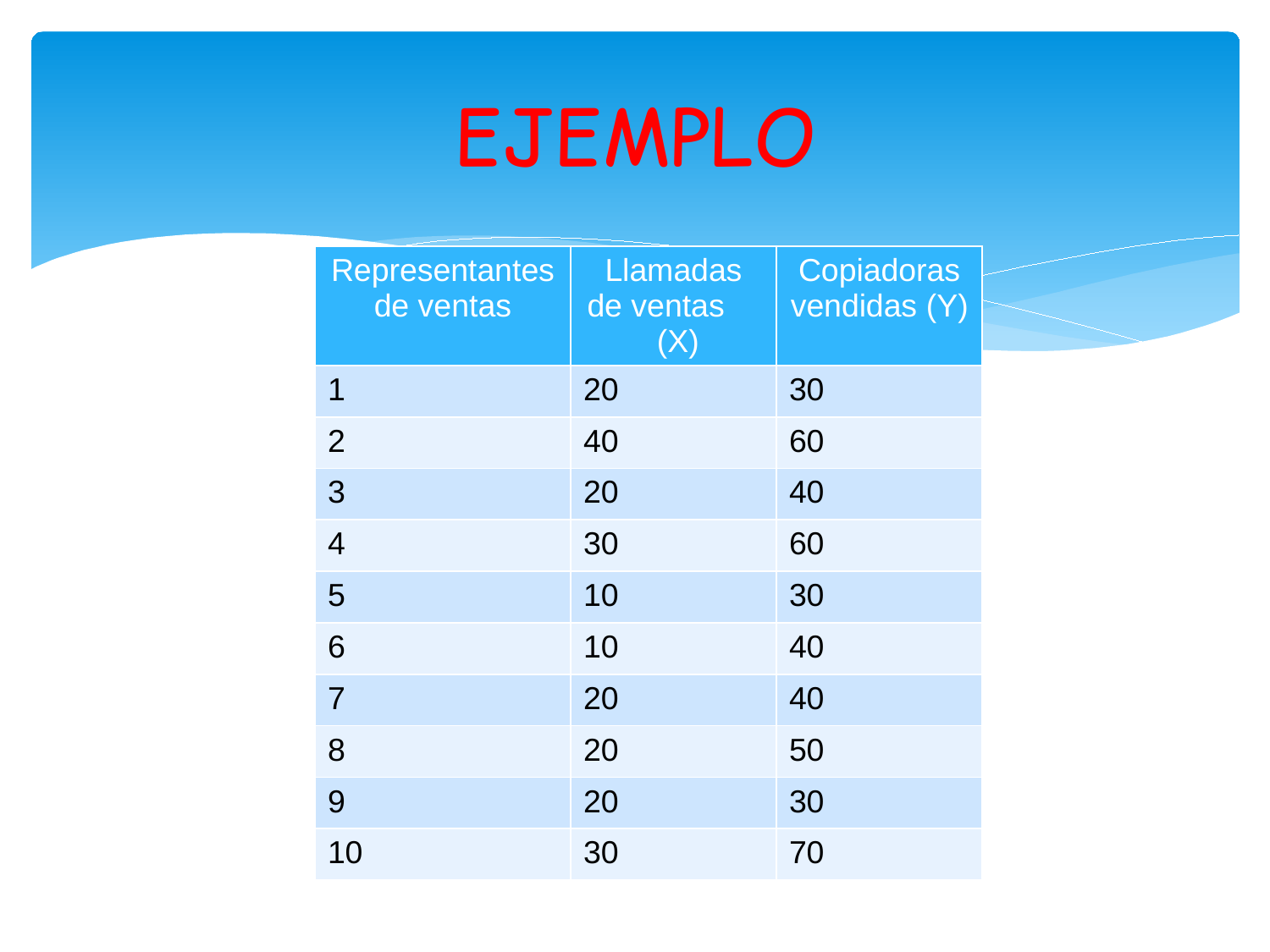

# EJEMPLO
| Representantes de ventas | Llamadas de ventas (X) | Copiadoras vendidas (Y) |
| --- | --- | --- |
| 1 | 20 | 30 |
| 2 | 40 | 60 |
| 3 | 20 | 40 |
| 4 | 30 | 60 |
| 5 | 10 | 30 |
| 6 | 10 | 40 |
| 7 | 20 | 40 |
| 8 | 20 | 50 |
| 9 | 20 | 30 |
| 10 | 30 | 70 |